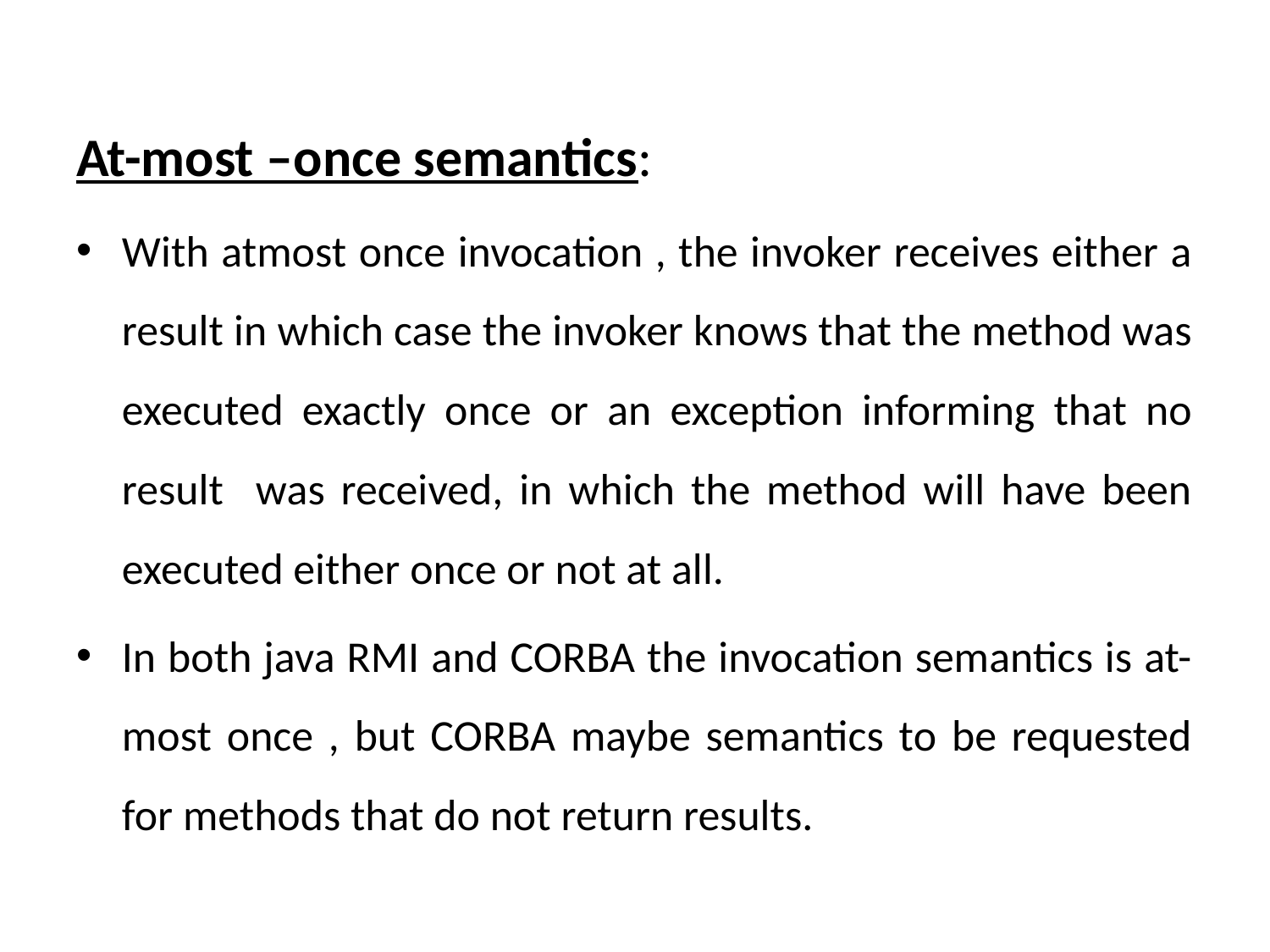

At-most –once semantics:
With atmost once invocation , the invoker receives either a result in which case the invoker knows that the method was executed exactly once or an exception informing that no result  was received, in which the method will have been executed either once or not at all.
In both java RMI and CORBA the invocation semantics is at-most once , but CORBA maybe semantics to be requested for methods that do not return results.